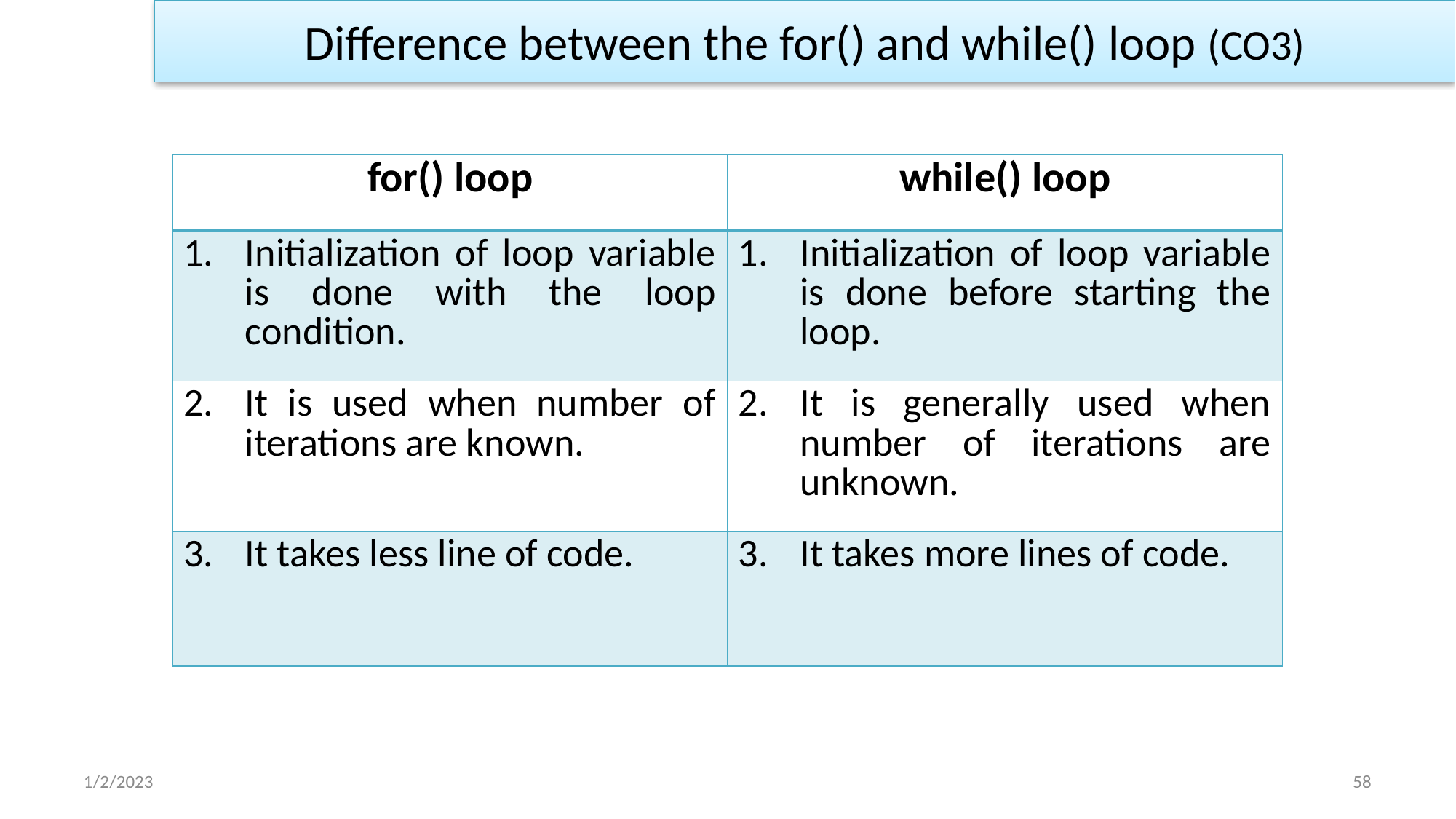

Difference between the for() and while() loop (CO3)
| for() loop | while() loop |
| --- | --- |
| Initialization of loop variable is done with the loop condition. | Initialization of loop variable is done before starting the loop. |
| It is used when number of iterations are known. | It is generally used when number of iterations are unknown. |
| It takes less line of code. | It takes more lines of code. |
1/2/2023
58